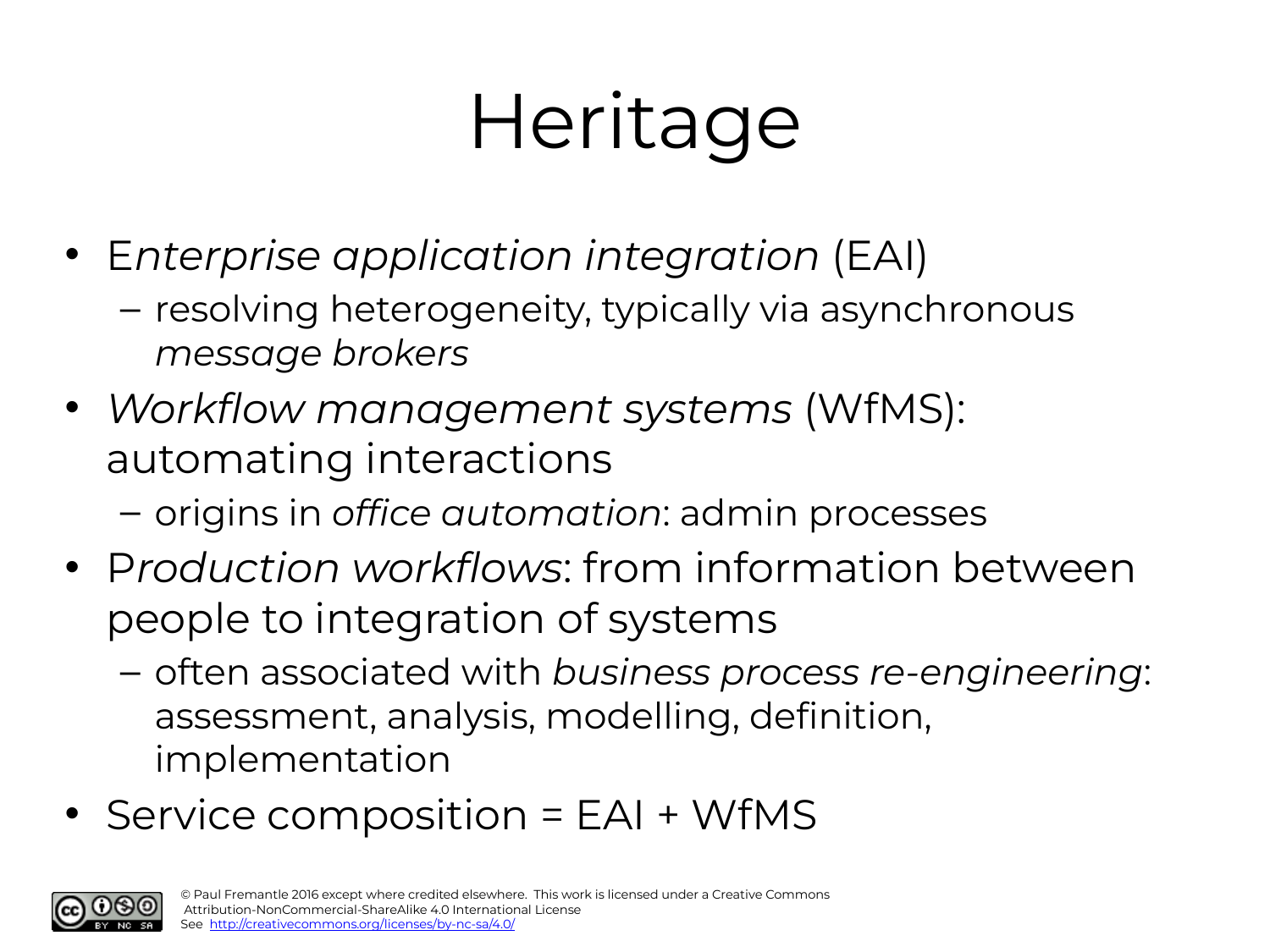

# Heritage
Enterprise application integration (EAI)
resolving heterogeneity, typically via asynchronous message brokers
Workflow management systems (WfMS): automating interactions
origins in office automation: admin processes
Production workflows: from information between people to integration of systems
often associated with business process re-engineering: assessment, analysis, modelling, definition, implementation
Service composition = EAI + WfMS